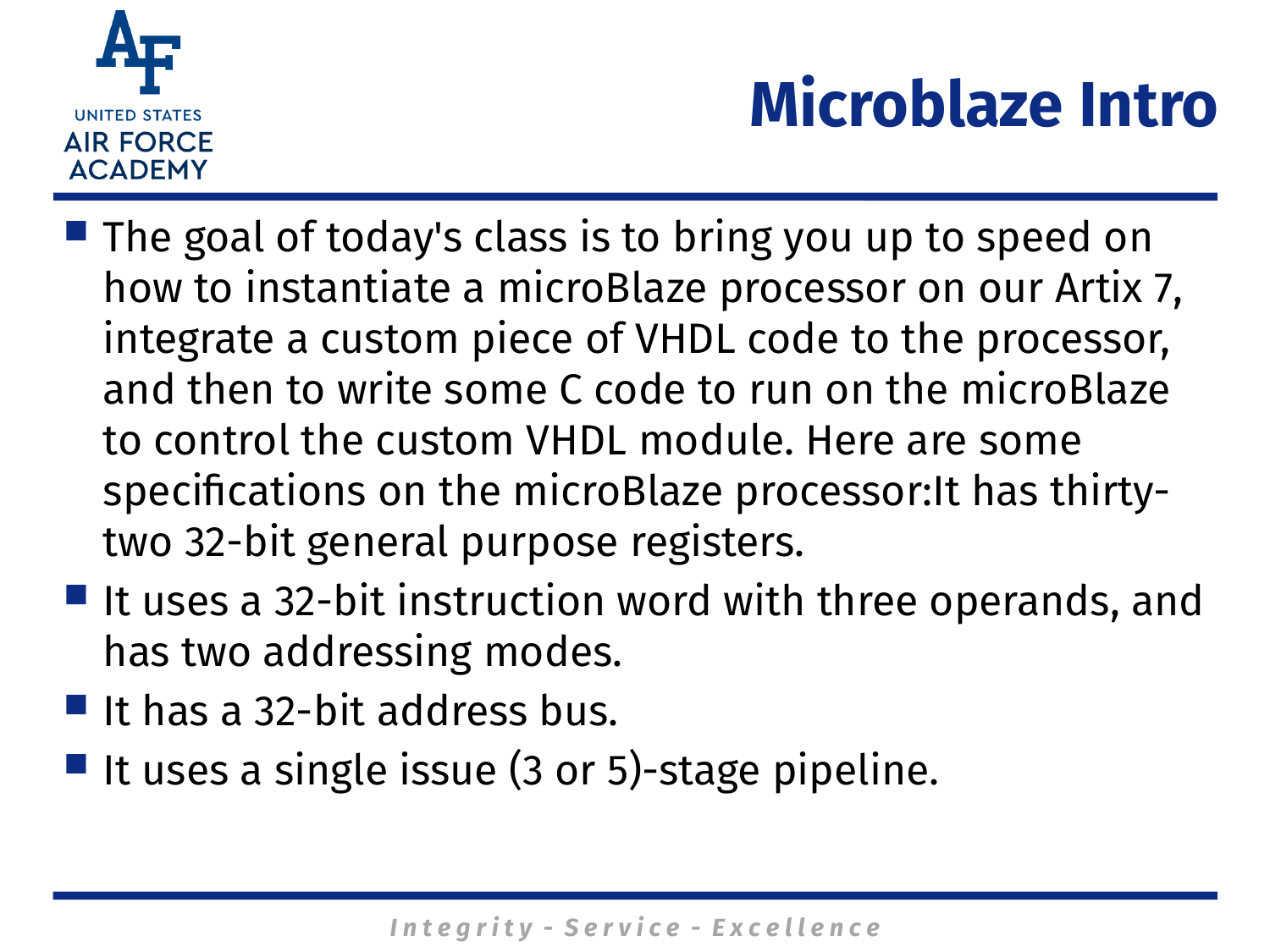

# Microblaze Intro
The goal of today's class is to bring you up to speed on how to instantiate a microBlaze processor on our Artix 7, integrate a custom piece of VHDL code to the processor, and then to write some C code to run on the microBlaze to control the custom VHDL module. Here are some specifications on the microBlaze processor:It has thirty-two 32-bit general purpose registers.
It uses a 32-bit instruction word with three operands, and has two addressing modes.
It has a 32-bit address bus.
It uses a single issue (3 or 5)-stage pipeline.